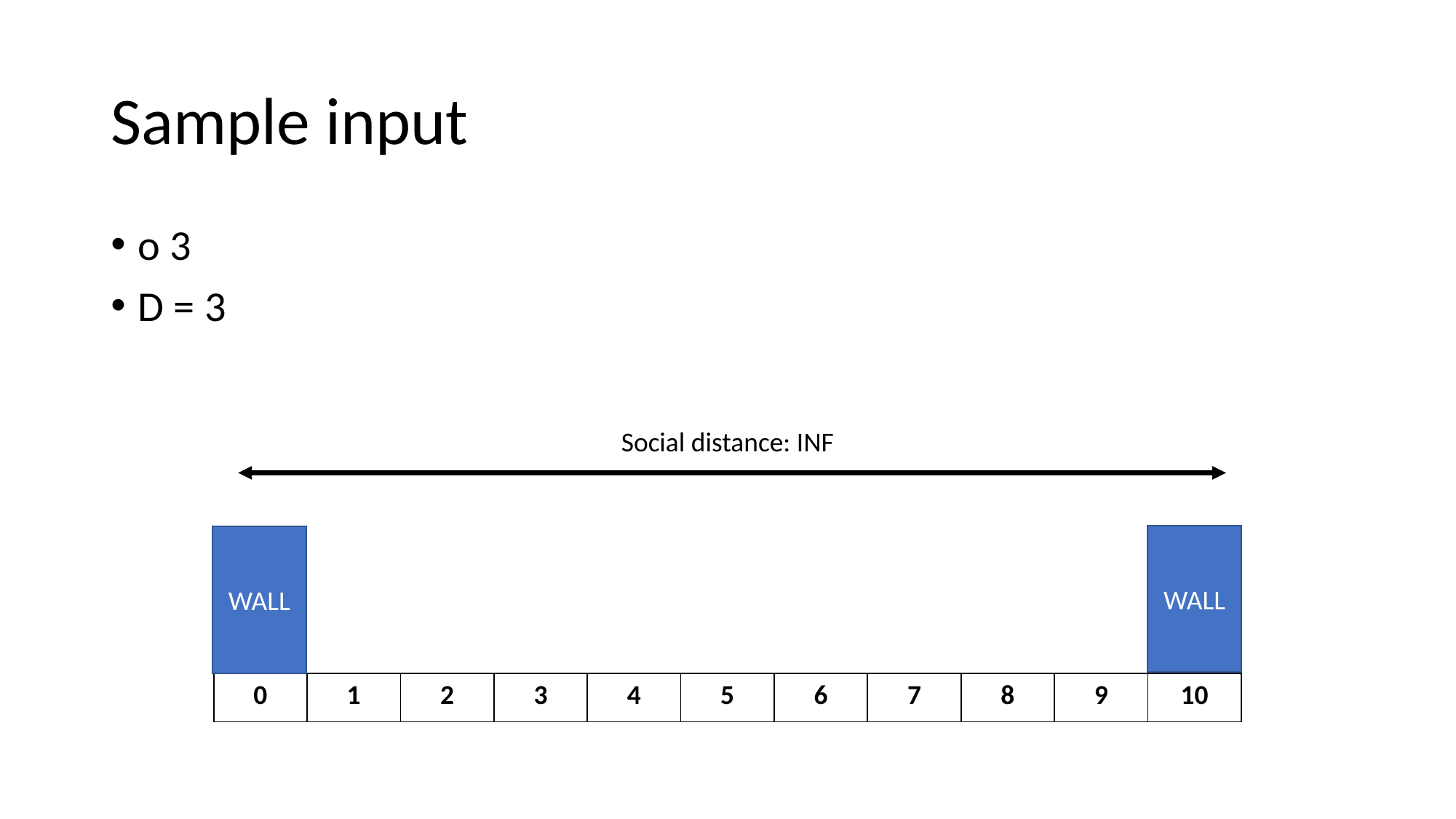

# Sample input
o 3
D = 3
Social distance: INF
WALL
WALL
1
3
| 0 | 1 | 2 | 3 | 4 | 5 | 6 | 7 | 8 | 9 | 10 |
| --- | --- | --- | --- | --- | --- | --- | --- | --- | --- | --- |